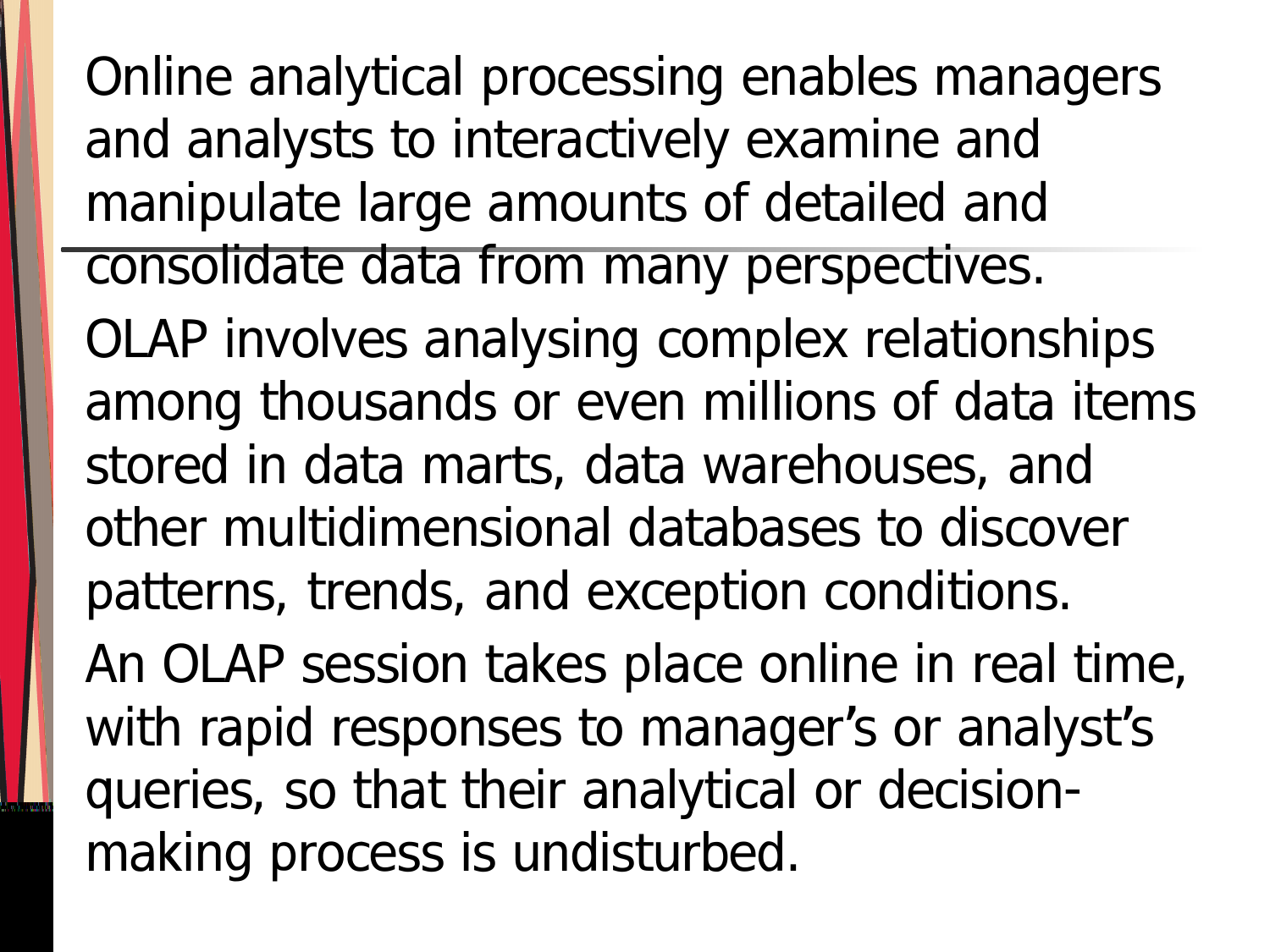

Online analytical processing enables managers and analysts to interactively examine and manipulate large amounts of detailed and consolidate data from many perspectives.
	OLAP involves analysing complex relationships among thousands or even millions of data items stored in data marts, data warehouses, and other multidimensional databases to discover patterns, trends, and exception conditions.
	An OLAP session takes place online in real time, with rapid responses to manager’s or analyst’s queries, so that their analytical or decision-making process is undisturbed.